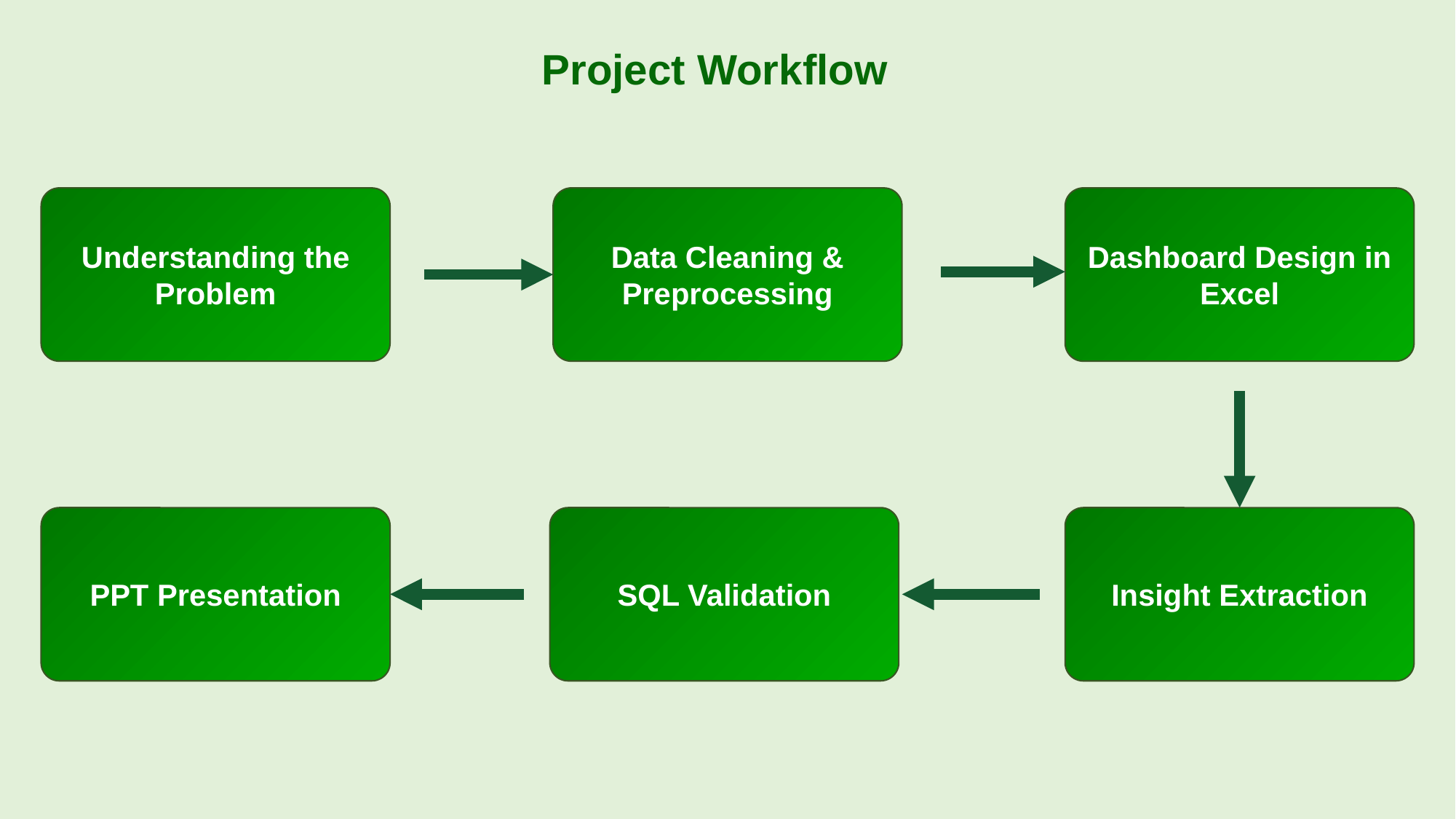

Project Workflow
Understanding the Problem
Data Cleaning & Preprocessing
Dashboard Design in Excel
PPT Presentation
SQL Validation
Insight Extraction